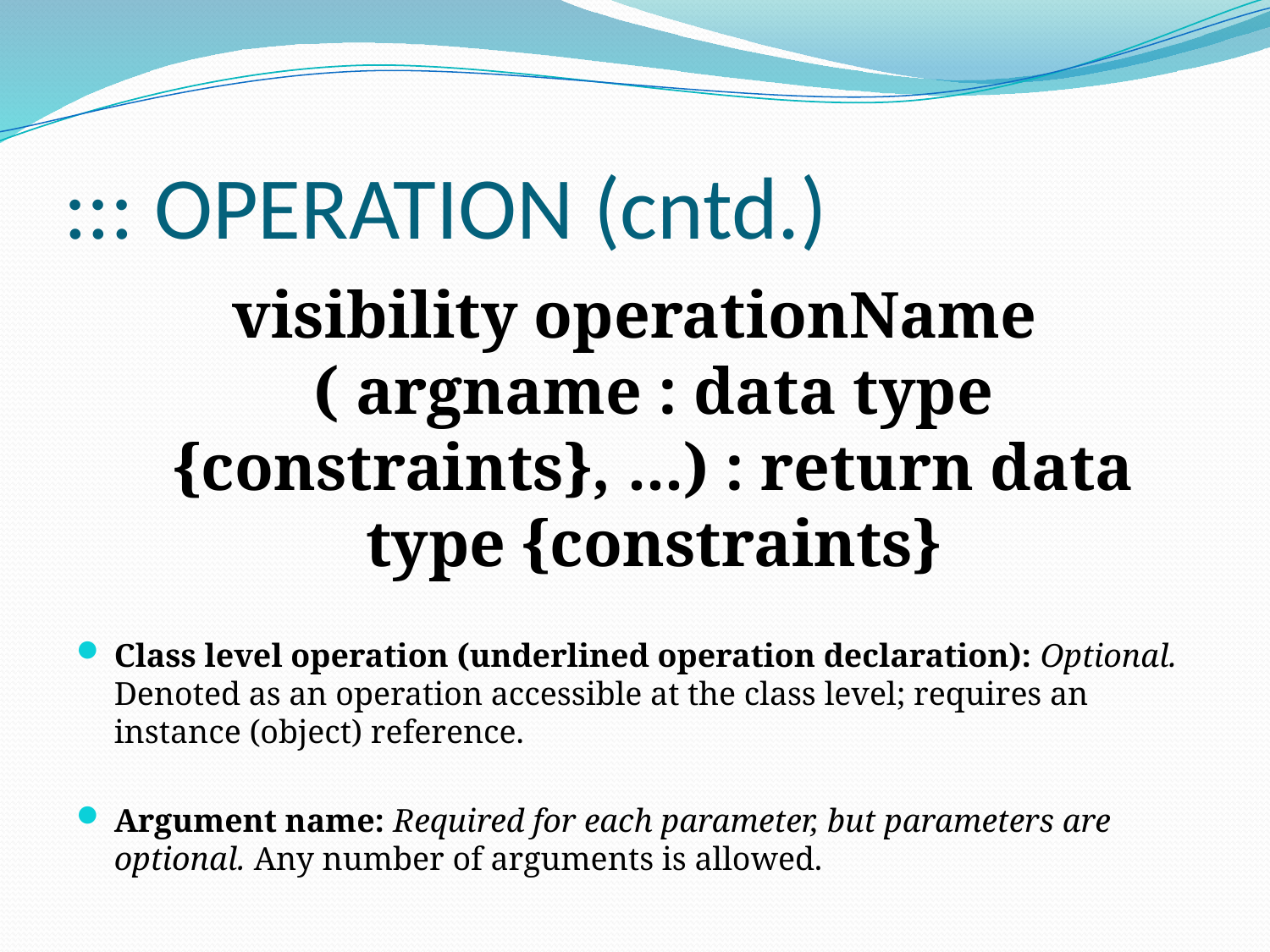

# ::: OPERATION (cntd.)
visibility operationName ( argname : data type {constraints}, ...) : return data type {constraints}

Class level operation (underlined operation declaration): Optional. Denoted as an operation accessible at the class level; requires an instance (object) reference.

Argument name: Required for each parameter, but parameters are optional. Any number of arguments is allowed.